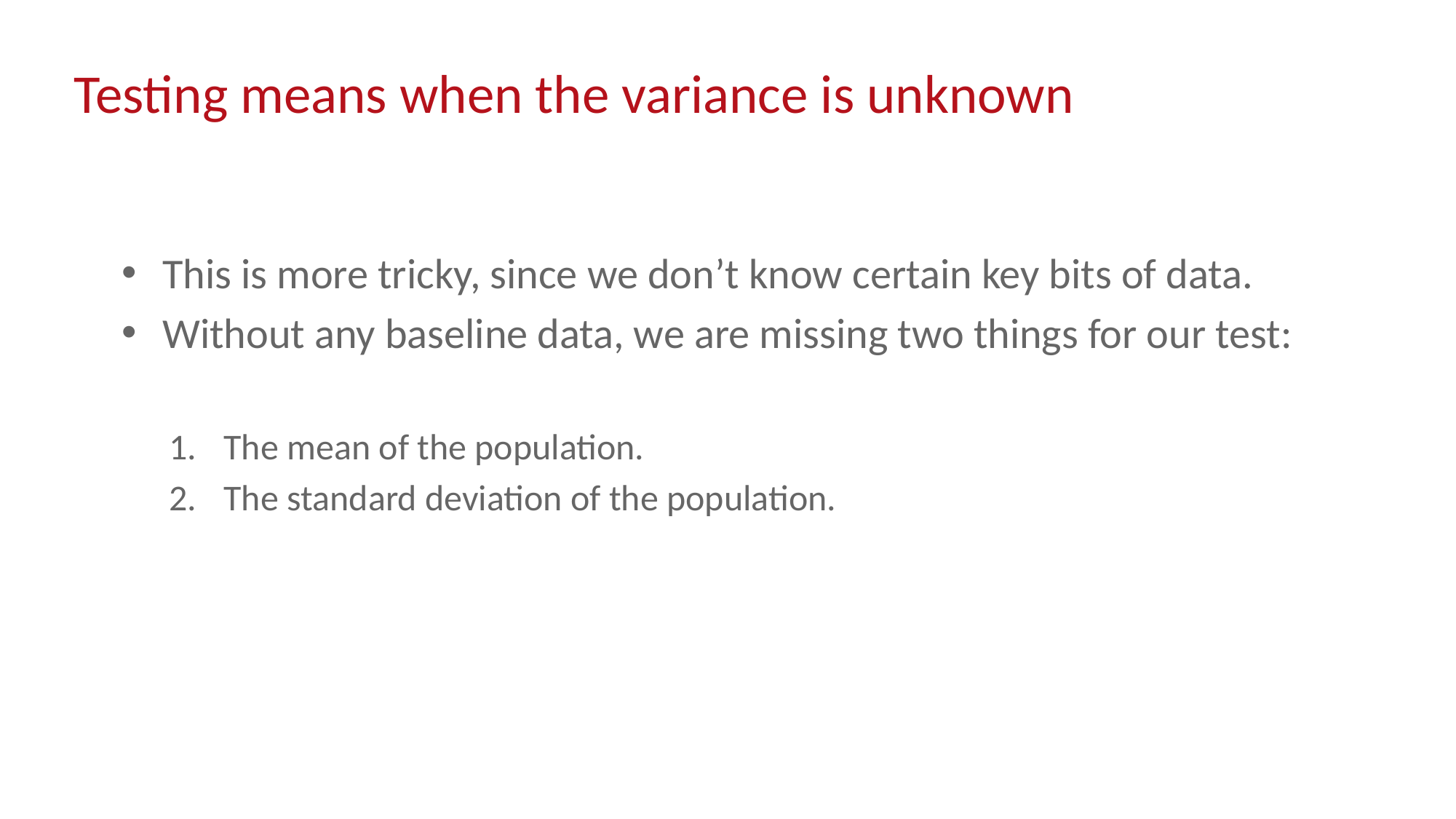

# Testing means when the variance is unknown

This is more tricky, since we don’t know certain key bits of data.
Without any baseline data, we are missing two things for our test:

The mean of the population.
The standard deviation of the population.